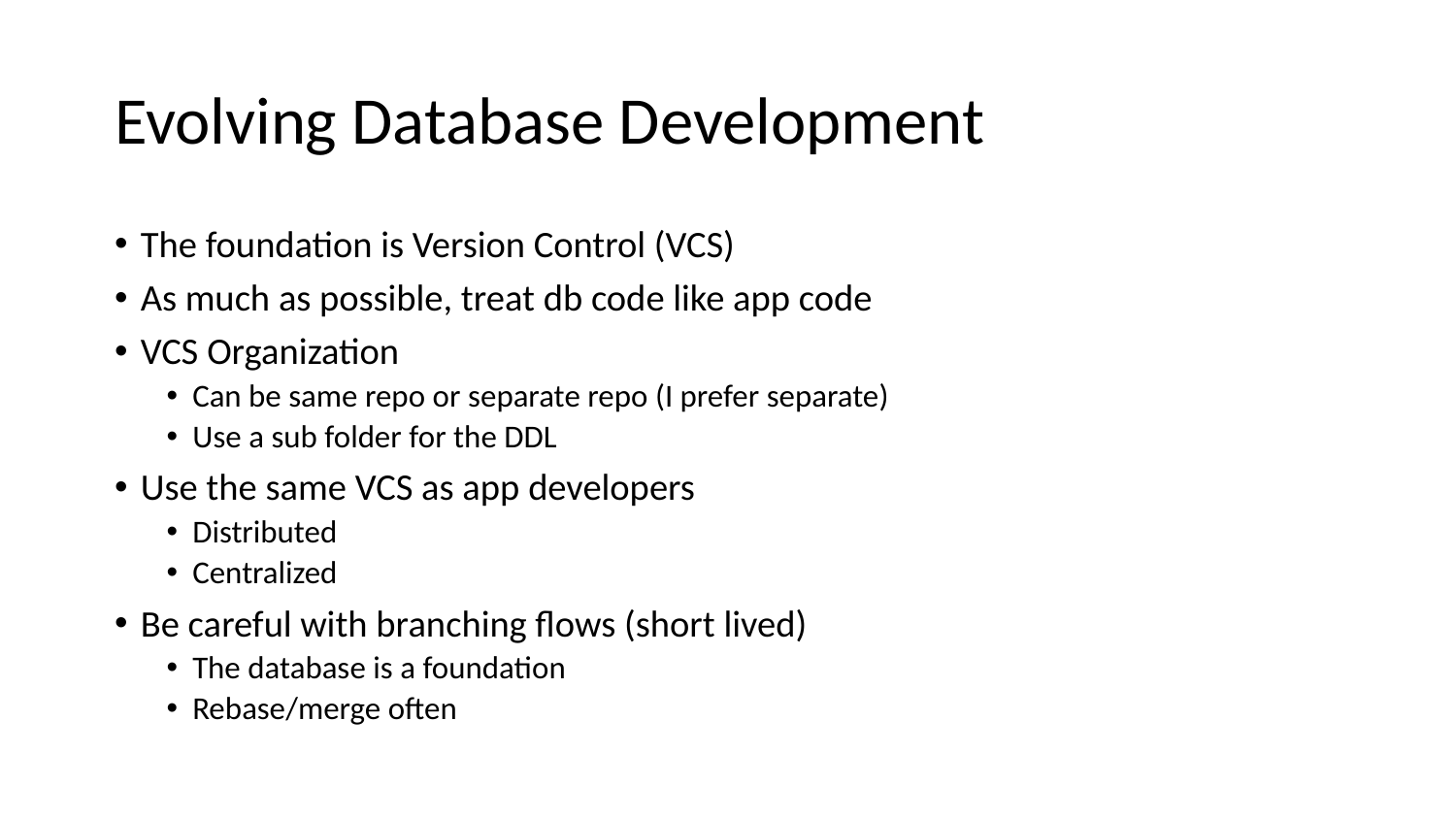

# Evolving Database Development
The foundation is Version Control (VCS)
As much as possible, treat db code like app code
VCS Organization
Can be same repo or separate repo (I prefer separate)
Use a sub folder for the DDL
Use the same VCS as app developers
Distributed
Centralized
Be careful with branching flows (short lived)
The database is a foundation
Rebase/merge often